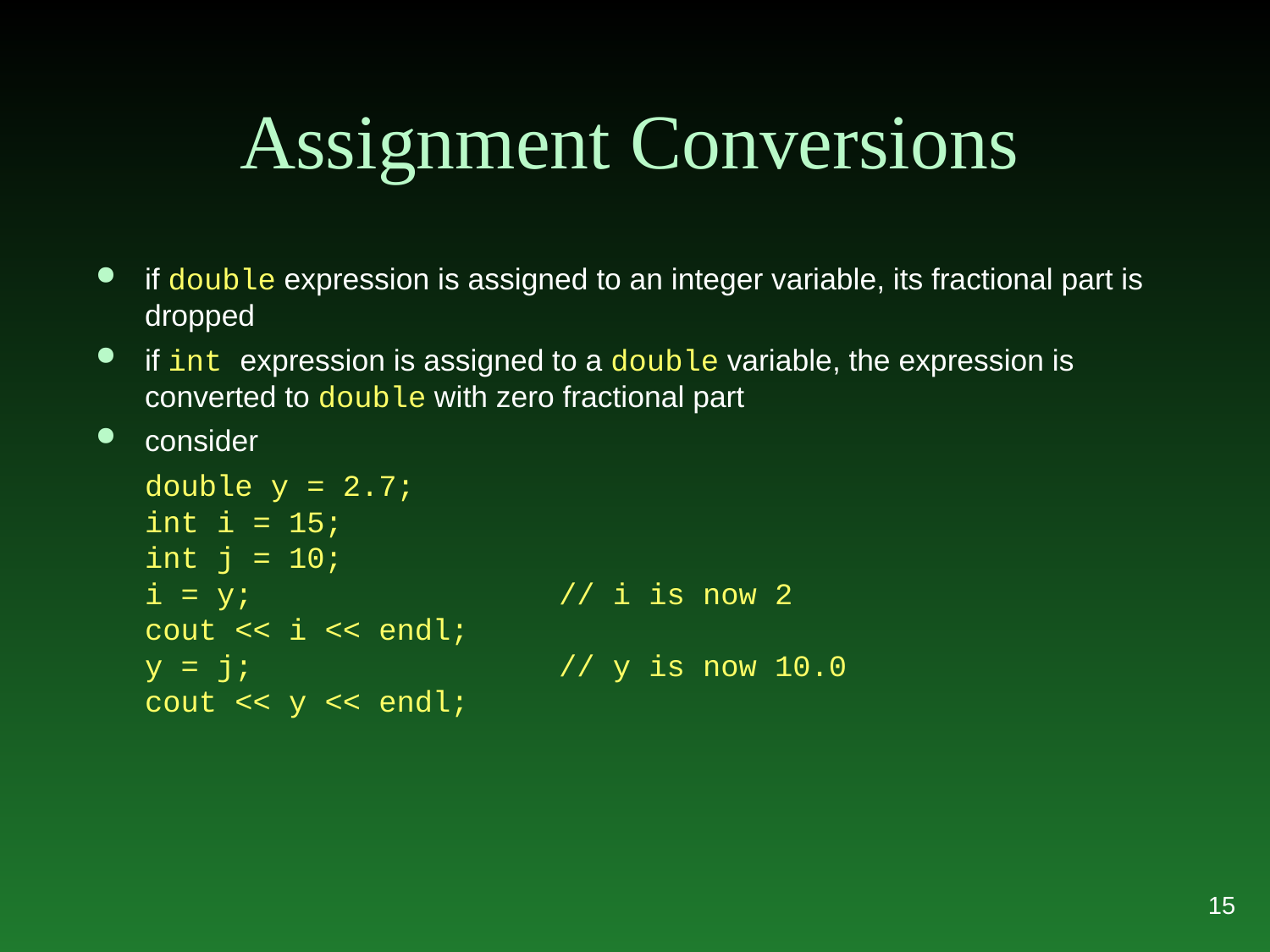

Assignment Conversions
if double expression is assigned to an integer variable, its fractional part is dropped
if int expression is assigned to a double variable, the expression is converted to double with zero fractional part
consider
	double y = 2.7;
int i = 15;
int j = 10;
i = y;                 // i is now 2
cout << i << endl;
y = j;                 // y is now 10.0
cout << y << endl;
15